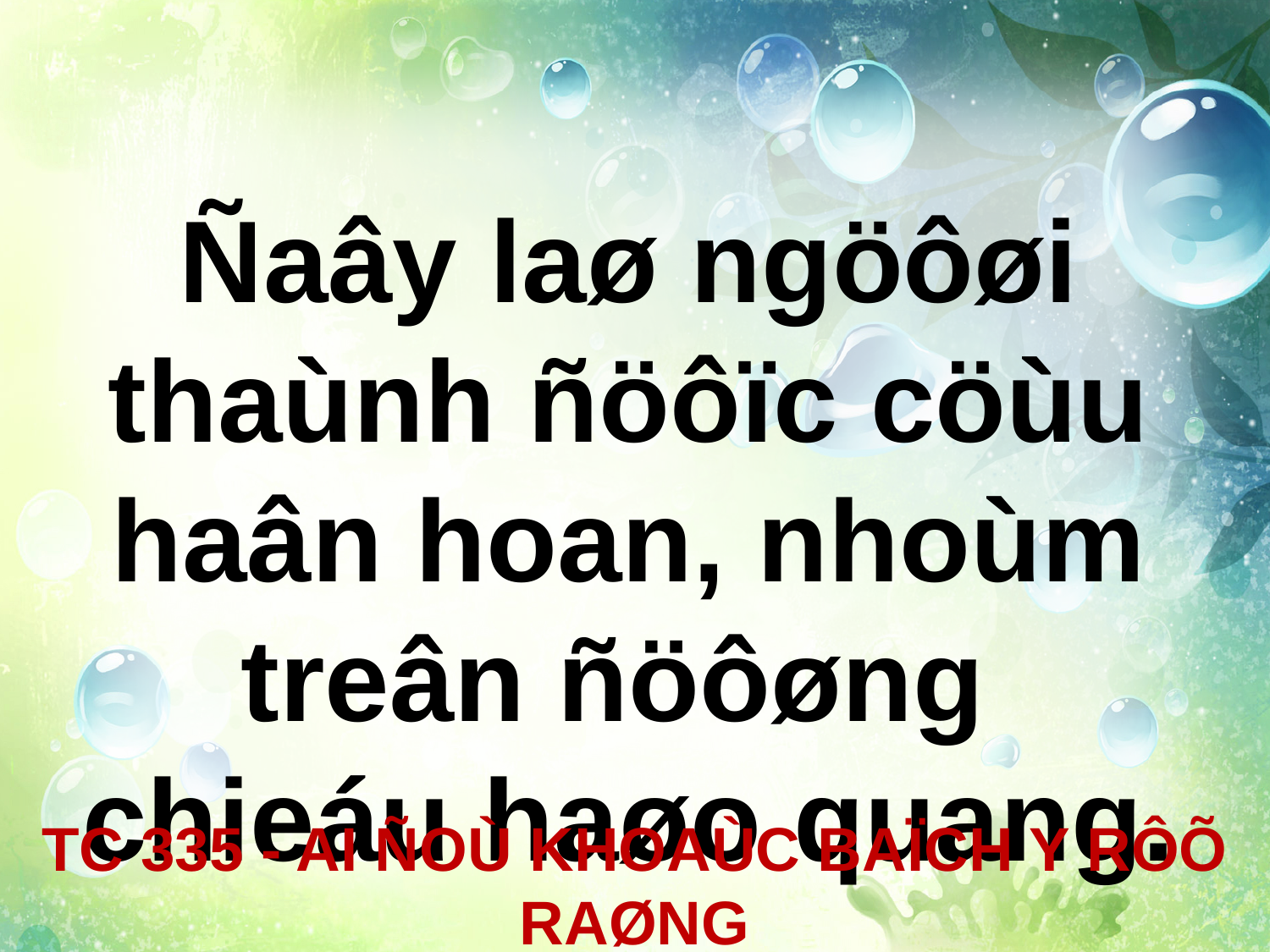

Ñaây laø ngöôøi thaùnh ñöôïc cöùu haân hoan, nhoùm treân ñöôøng
chieáu haøo quang.
TC 335 - AI ÑOÙ KHOAÙC BAÏCH Y RÔÕ RAØNG